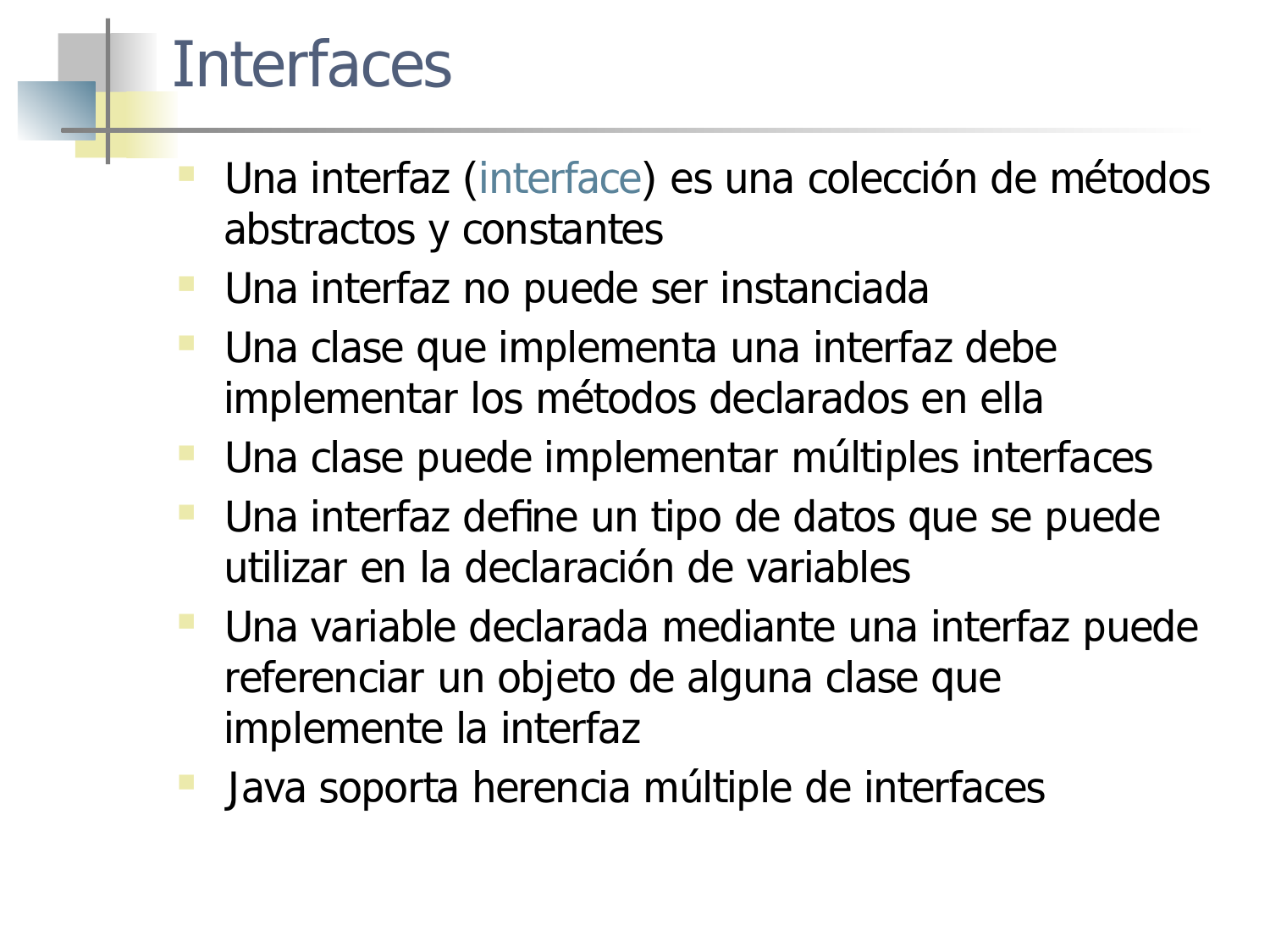

# Interfaces
Una interfaz (interface) es una colección de métodos abstractos y constantes
Una interfaz no puede ser instanciada
Una clase que implementa una interfaz debe implementar los métodos declarados en ella
Una clase puede implementar múltiples interfaces
Una interfaz define un tipo de datos que se puede utilizar en la declaración de variables
Una variable declarada mediante una interfaz puede referenciar un objeto de alguna clase que implemente la interfaz
Java soporta herencia múltiple de interfaces
23